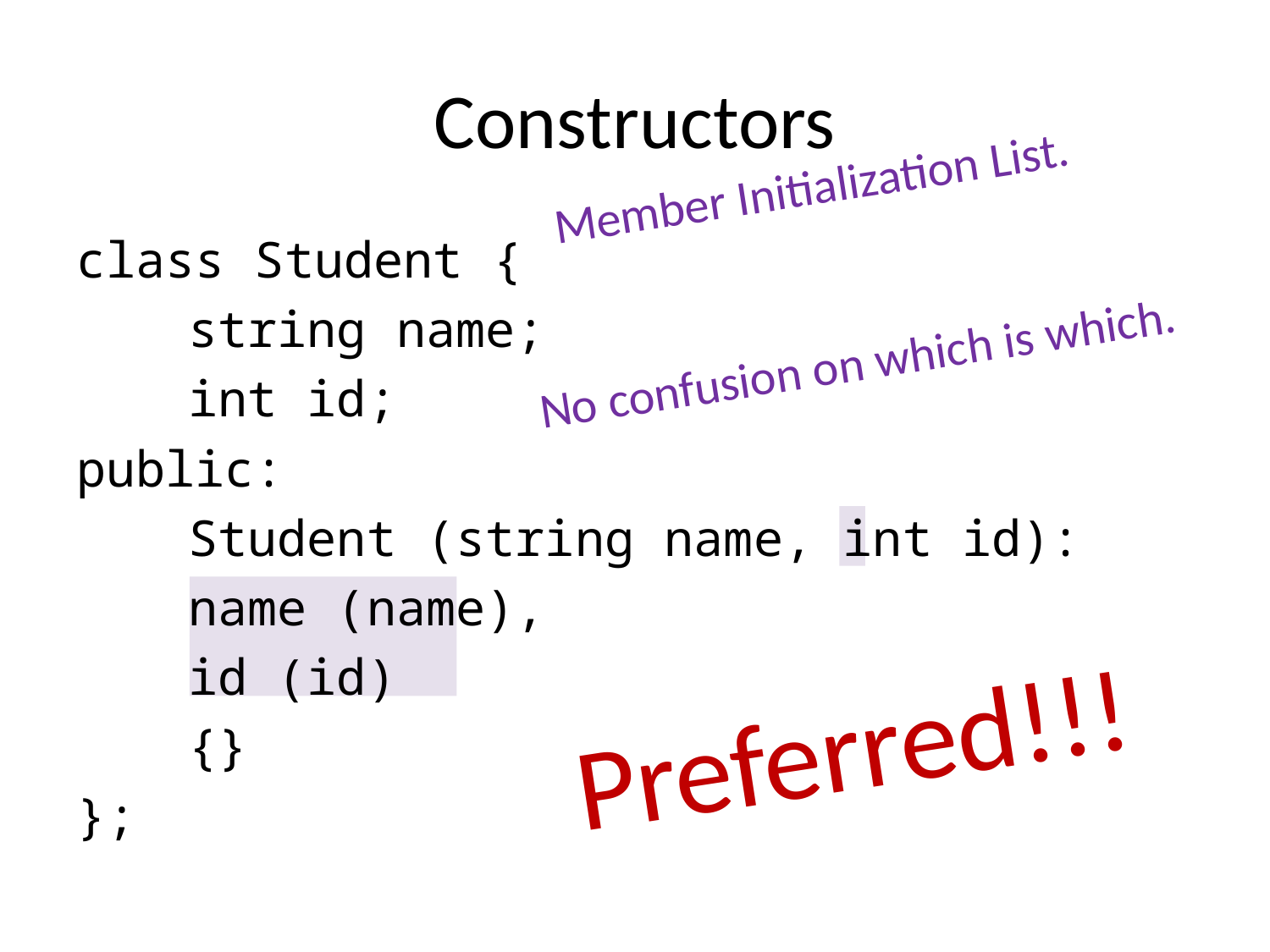

# Constructors
Member Initialization List.
class Student {
	string name;
	int id;
public:
	Student (string name, int id):
	name (name),
	id (id)
	{}
};

No confusion on which is which.

Preferred!!!